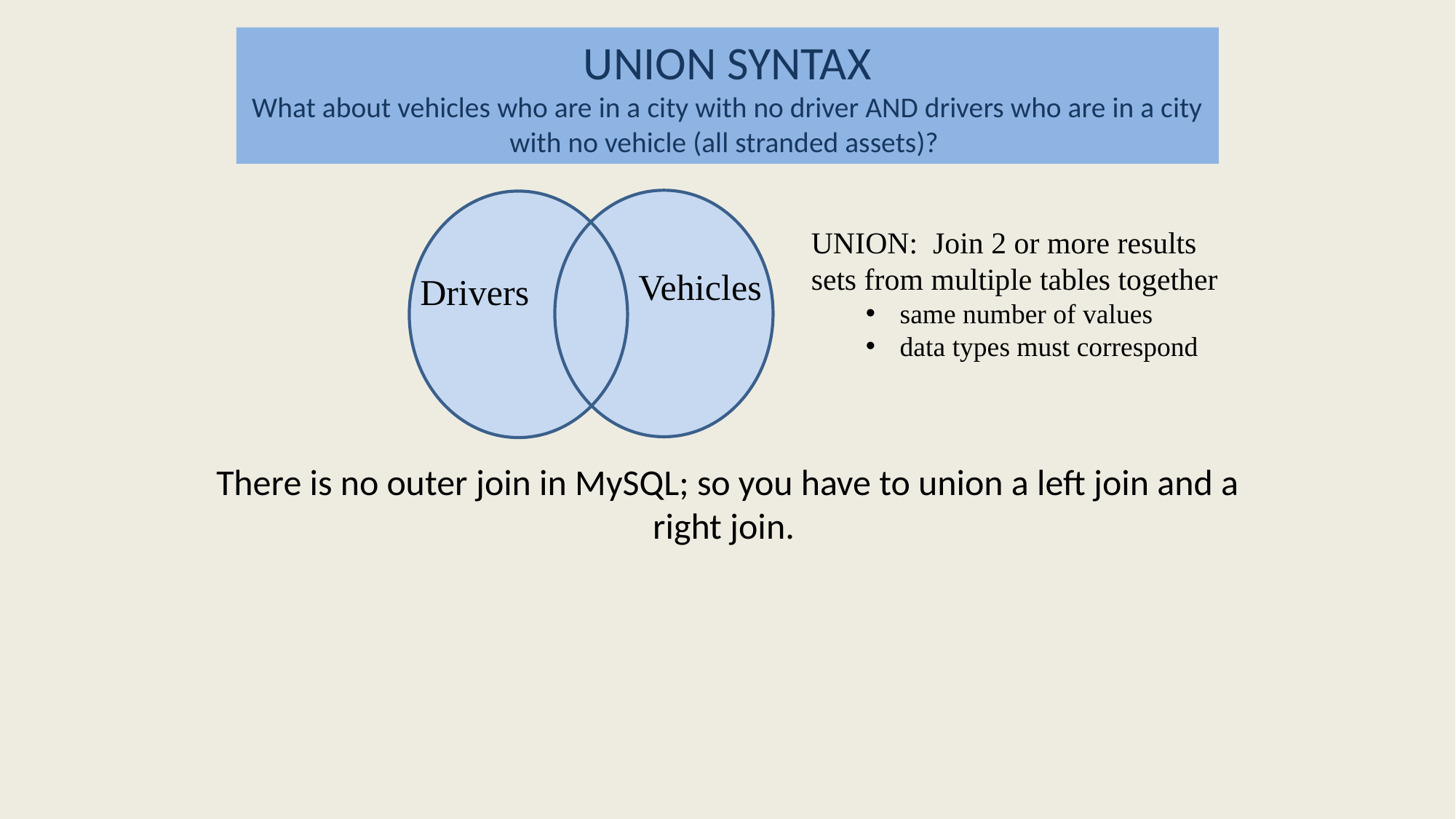

UNION SYNTAX
What about vehicles who are in a city with no driver AND drivers who are in a city with no vehicle (all stranded assets)?

UNION:  Join 2 or more results sets from multiple tables together
same number of values
data types must correspond

Vehicles
Drivers
There is no outer join in MySQL; so you have to union a left join and a right join.